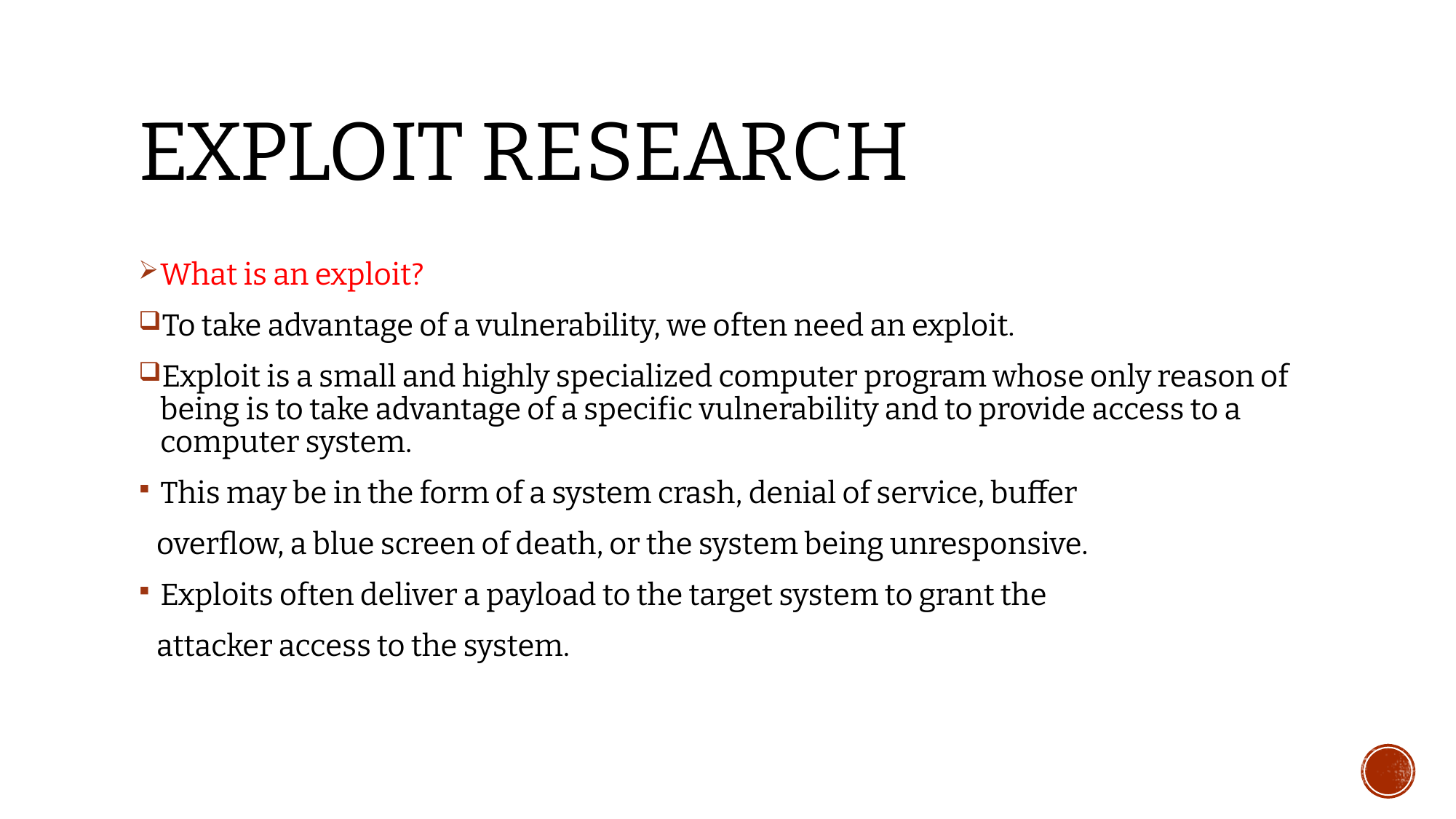

# Exploit Research
What is an exploit?
To take advantage of a vulnerability, we often need an exploit.
Exploit is a small and highly specialized computer program whose only reason of being is to take advantage of a specific vulnerability and to provide access to a computer system.
This may be in the form of a system crash, denial of service, buffer
   overflow, a blue screen of death, or the system being unresponsive.
Exploits often deliver a payload to the target system to grant the
   attacker access to the system.